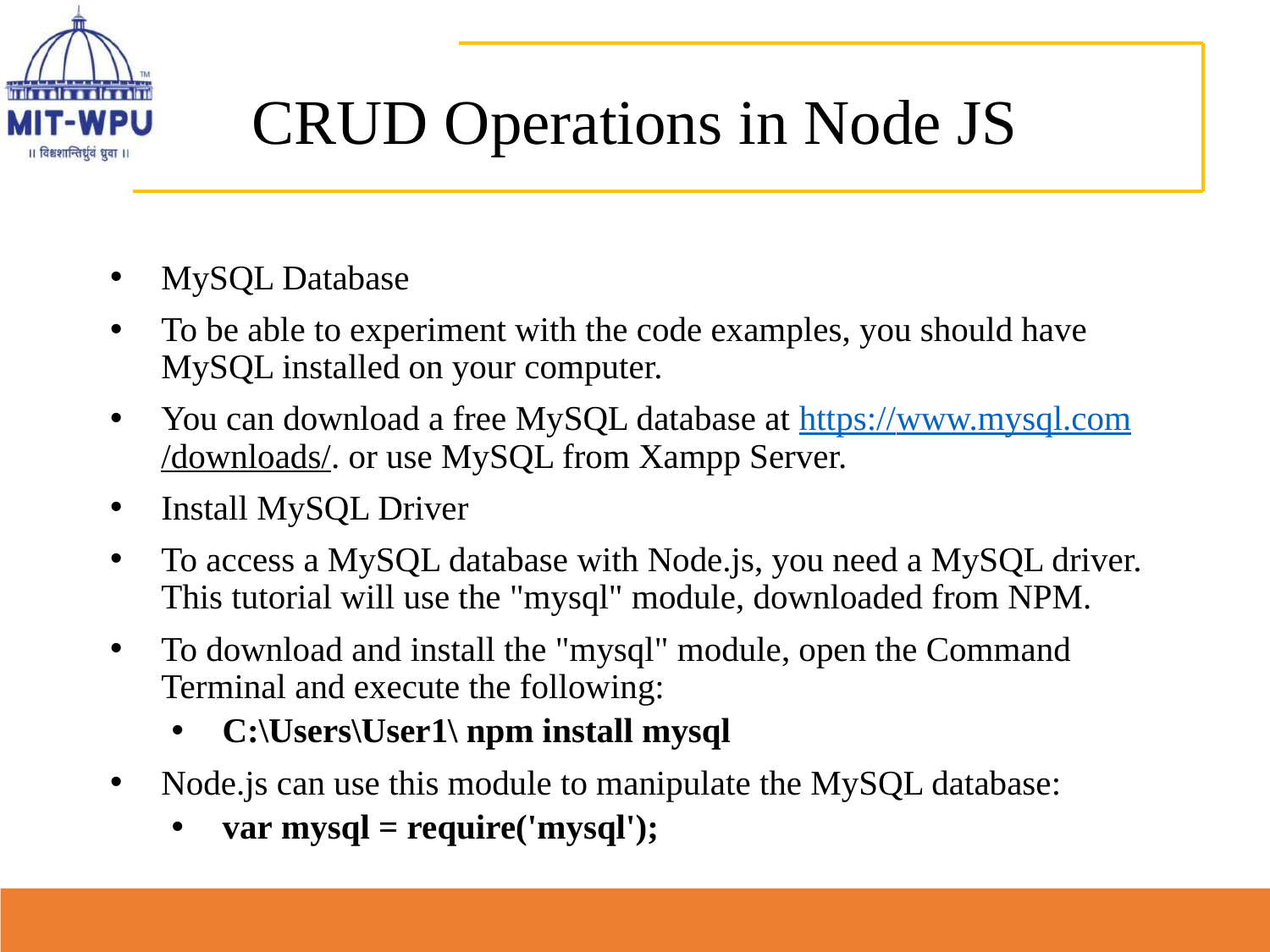

# CRUD Operations in Node JS
MySQL Database
To be able to experiment with the code examples, you should have MySQL installed on your computer.
You can download a free MySQL database at https://www.mysql.com/downloads/. or use MySQL from Xampp Server.
Install MySQL Driver
To access a MySQL database with Node.js, you need a MySQL driver. This tutorial will use the "mysql" module, downloaded from NPM.
To download and install the "mysql" module, open the Command Terminal and execute the following:
C:\Users\User1\ npm install mysql
Node.js can use this module to manipulate the MySQL database:
var mysql = require('mysql');